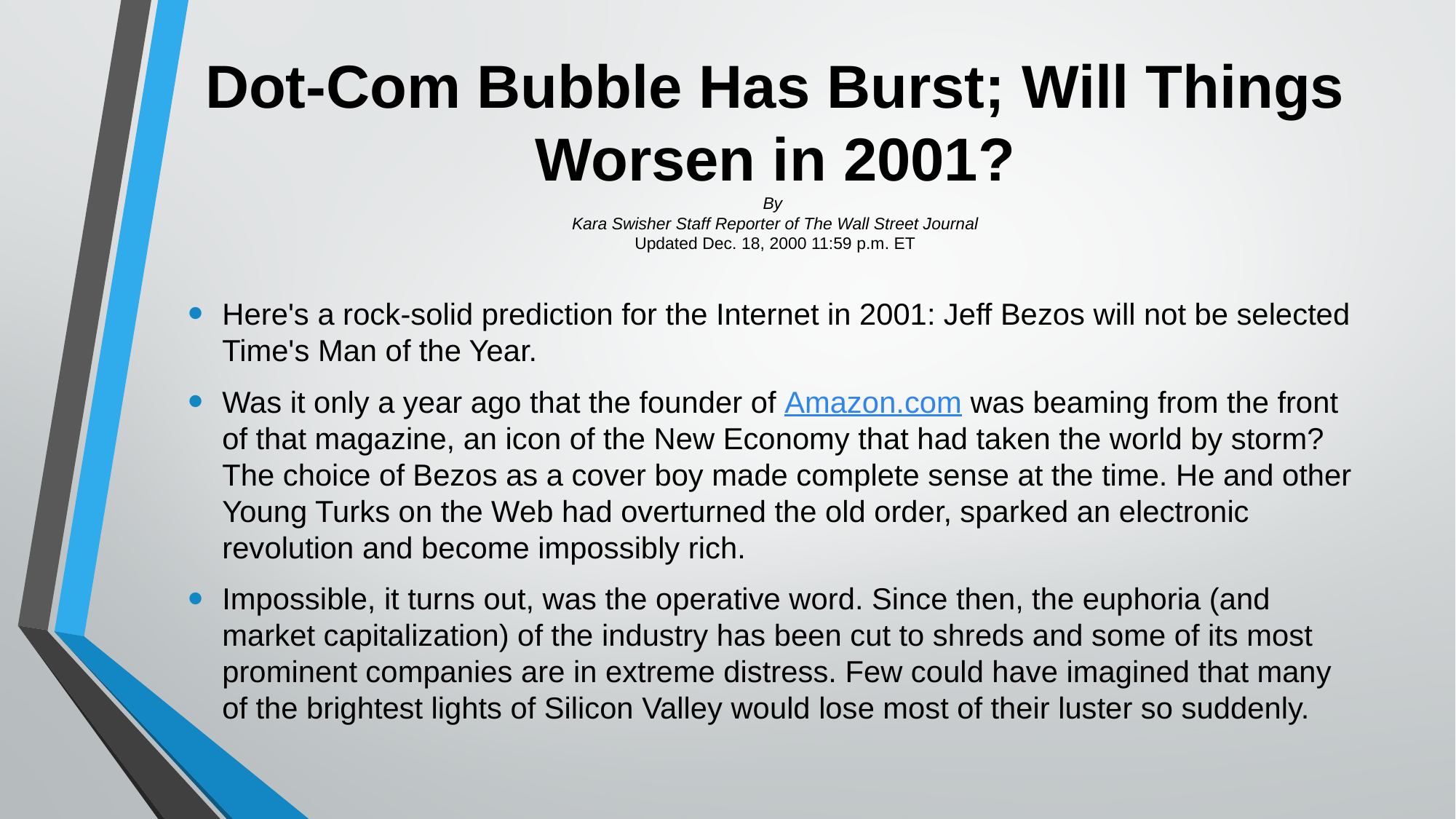

# Dot-Com Bubble Has Burst; Will Things Worsen in 2001? By  Kara Swisher Staff Reporter of The Wall Street Journal Updated Dec. 18, 2000 11:59 p.m. ET
Here's a rock-solid prediction for the Internet in 2001: Jeff Bezos will not be selected Time's Man of the Year.
Was it only a year ago that the founder of Amazon.com was beaming from the front of that magazine, an icon of the New Economy that had taken the world by storm? The choice of Bezos as a cover boy made complete sense at the time. He and other Young Turks on the Web had overturned the old order, sparked an electronic revolution and become impossibly rich.
Impossible, it turns out, was the operative word. Since then, the euphoria (and market capitalization) of the industry has been cut to shreds and some of its most prominent companies are in extreme distress. Few could have imagined that many of the brightest lights of Silicon Valley would lose most of their luster so suddenly.